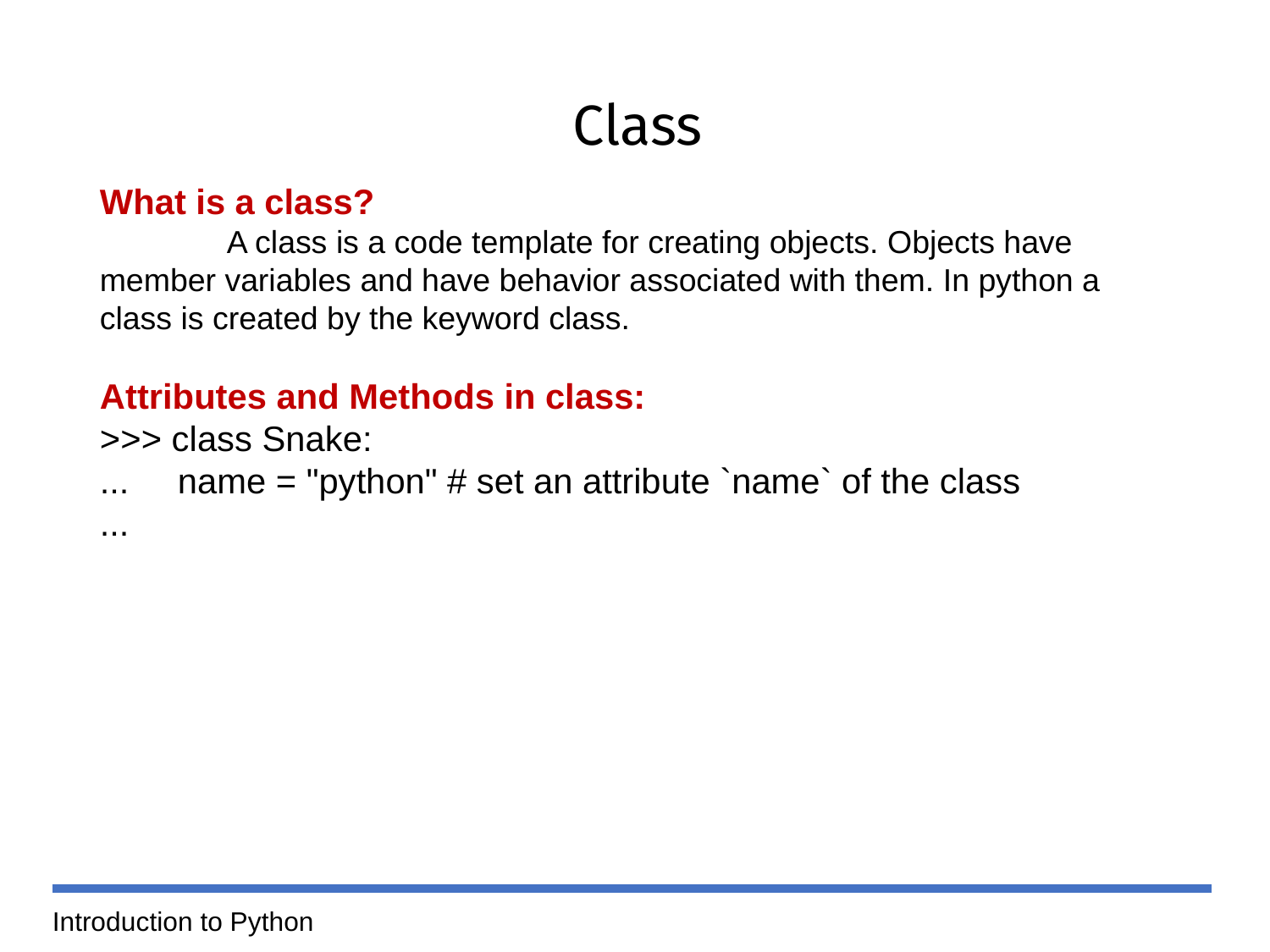

Class
What is a class?
	A class is a code template for creating objects. Objects have member variables and have behavior associated with them. In python a class is created by the keyword class.

Attributes and Methods in class:
>>> class Snake:
...     name = "python" # set an attribute `name` of the class
...

Introduction to Python